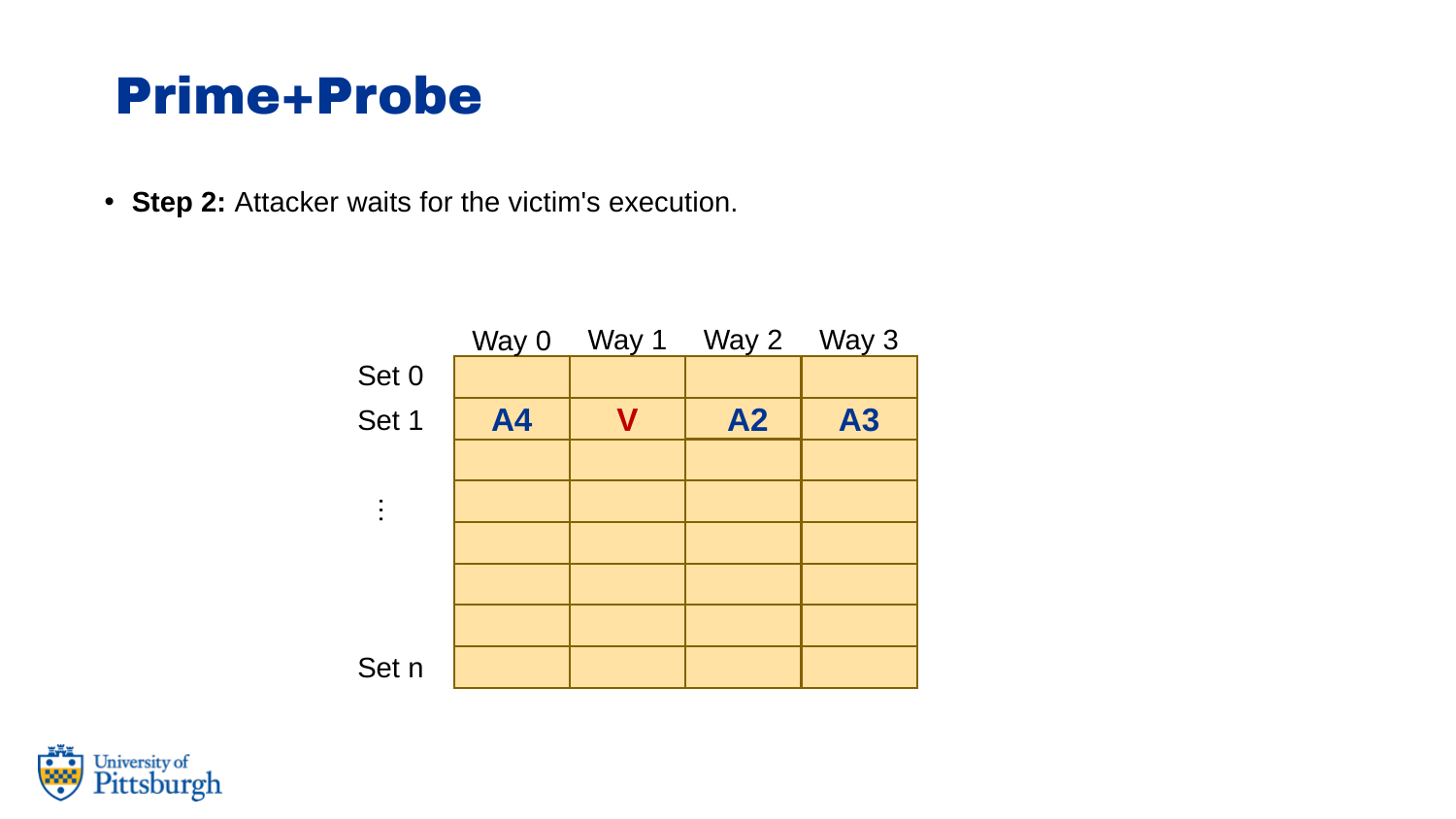

# Prime+Probe

Step 2: Attacker waits for the victim's execution.
Way 3
Way 1
Way 2
Way 0
Set 0

Set 1
 A2
V

A4
A3

…

Set n